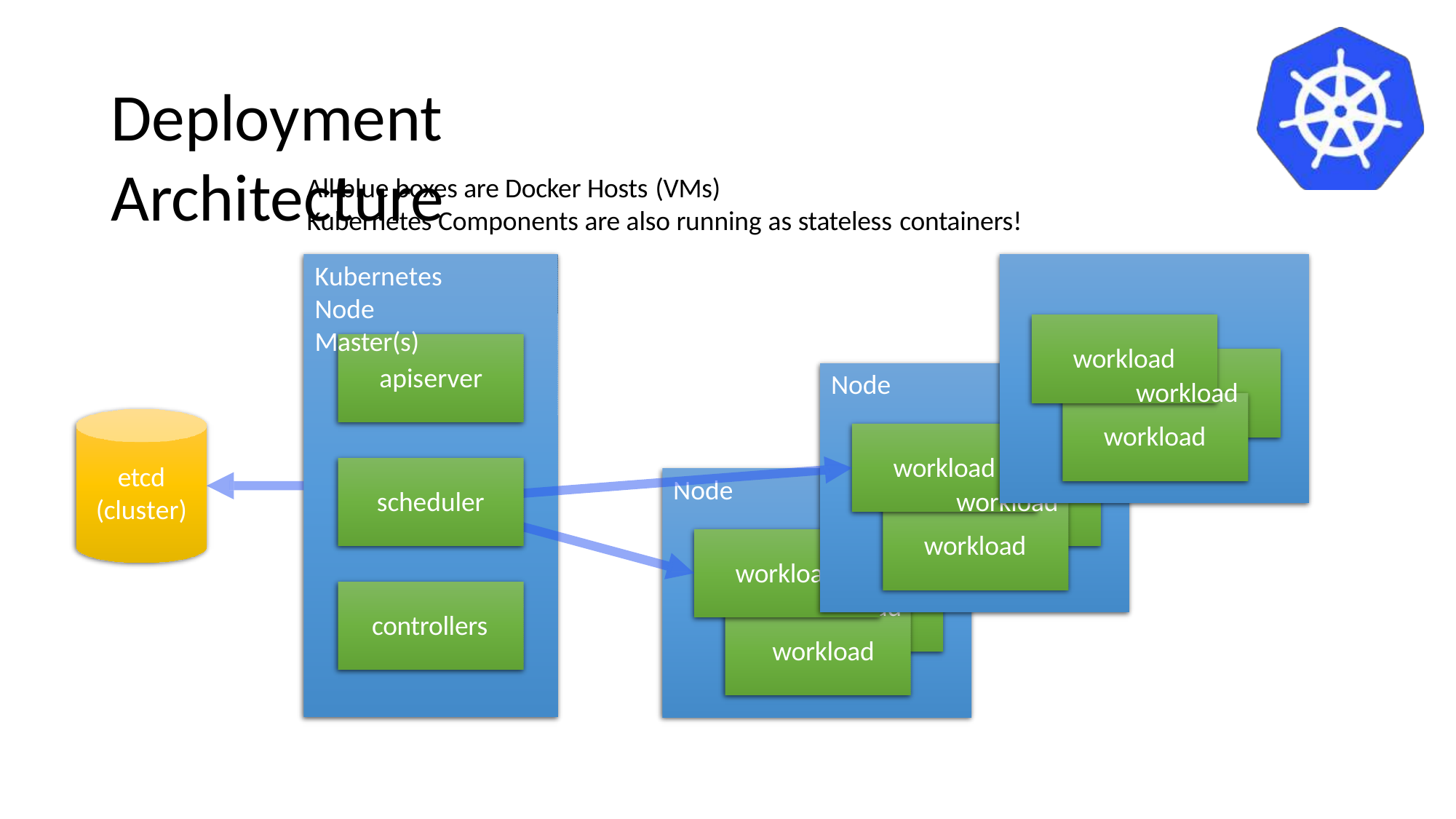

# Deployment Architecture
All blue boxes are Docker Hosts (VMs)
Kubernetes Components are also running as stateless containers!
Kubernetes	Node
Master(s)

workload
workload
workload

apiserver

Node

workload
workload
workload

etcd
(cluster)

Node

scheduler

workload

workload  workload

controllers